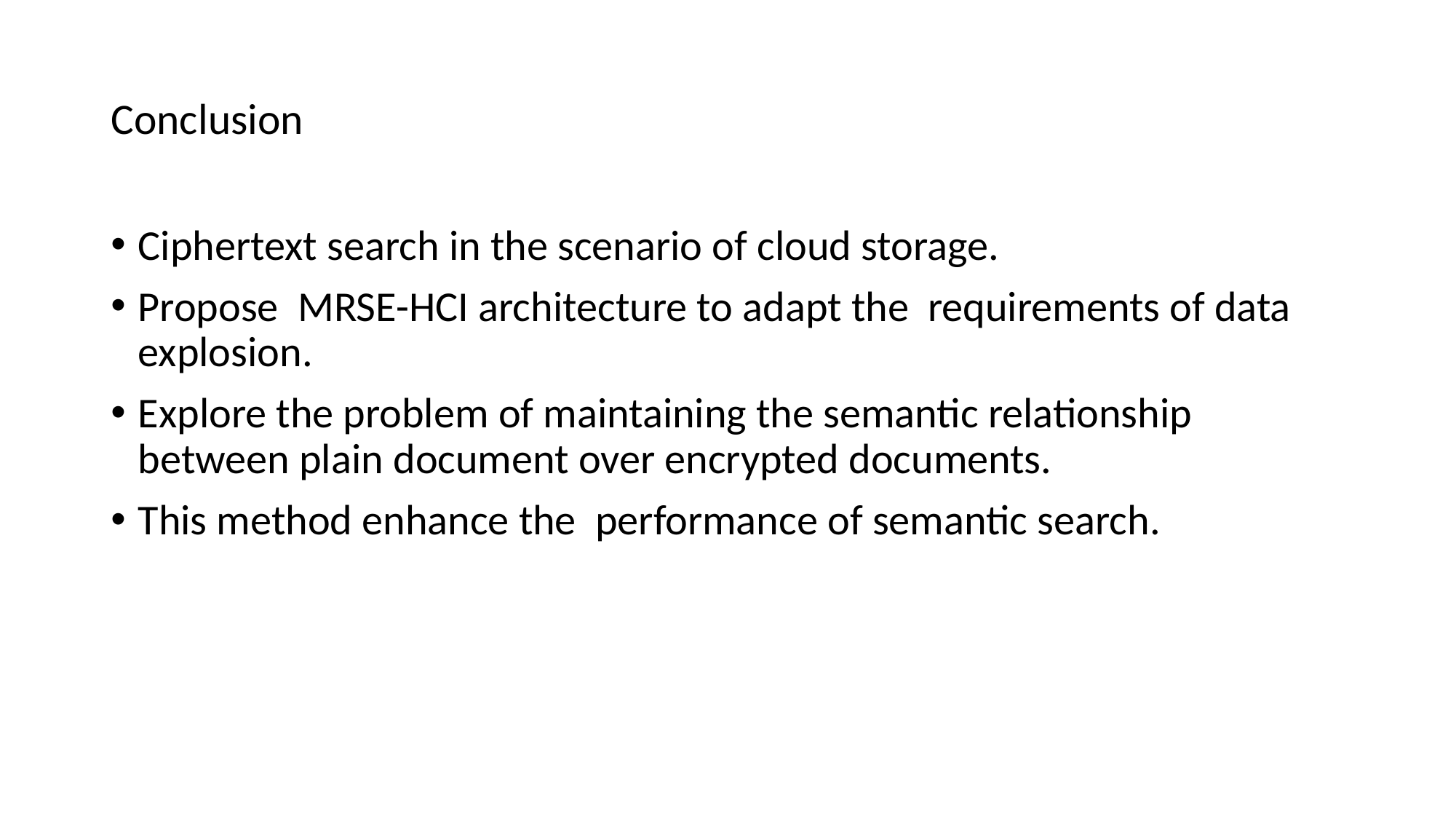

# Conclusion
Ciphertext search in the scenario of cloud storage.
Propose  MRSE-HCI architecture to adapt the  requirements of data explosion.
Explore the problem of maintaining the semantic relationship between plain document over encrypted documents.
This method enhance the  performance of semantic search.